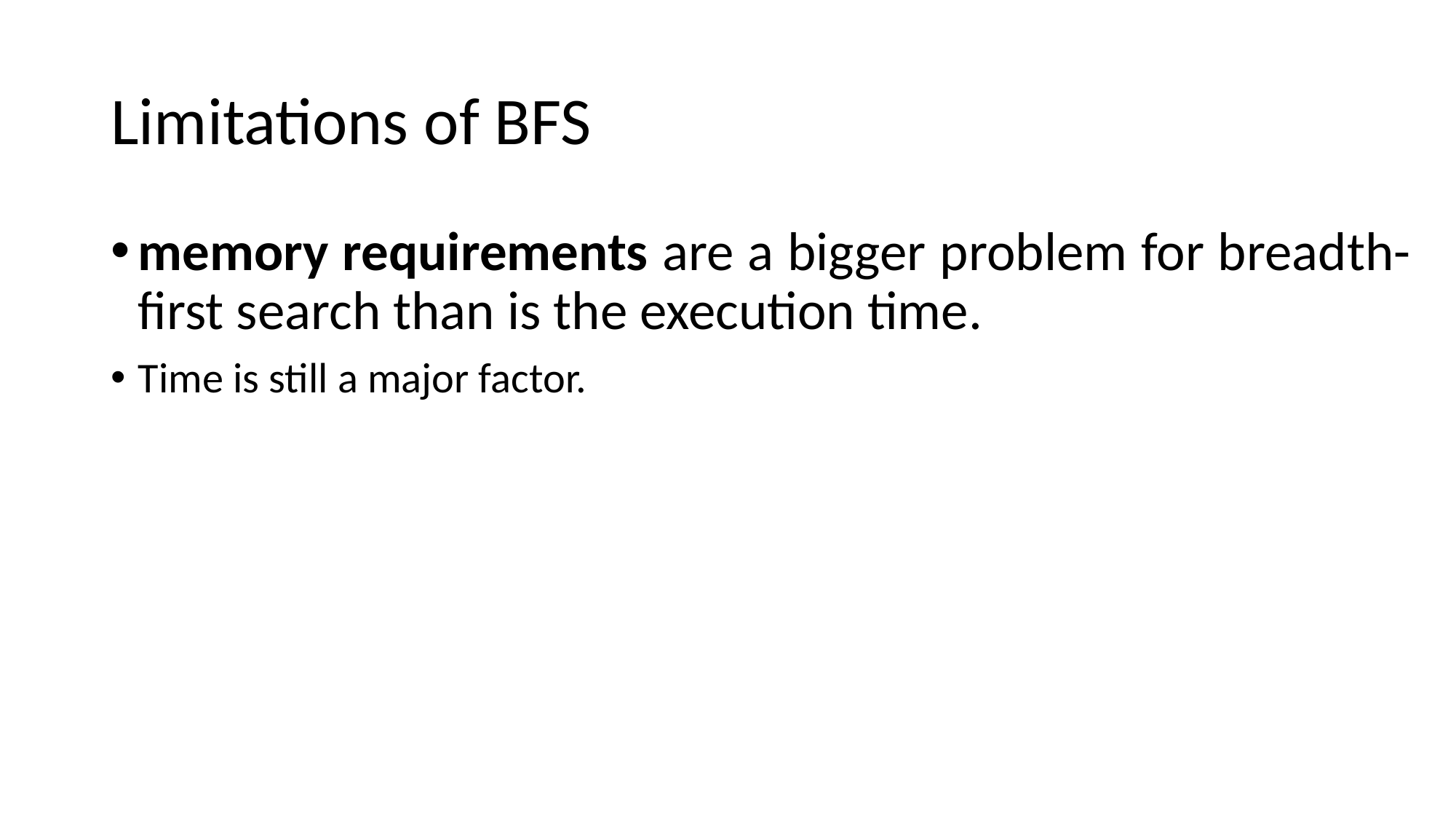

# Limitations of BFS
memory requirements are a bigger problem for breadth-first search than is the execution time.
Time is still a major factor.